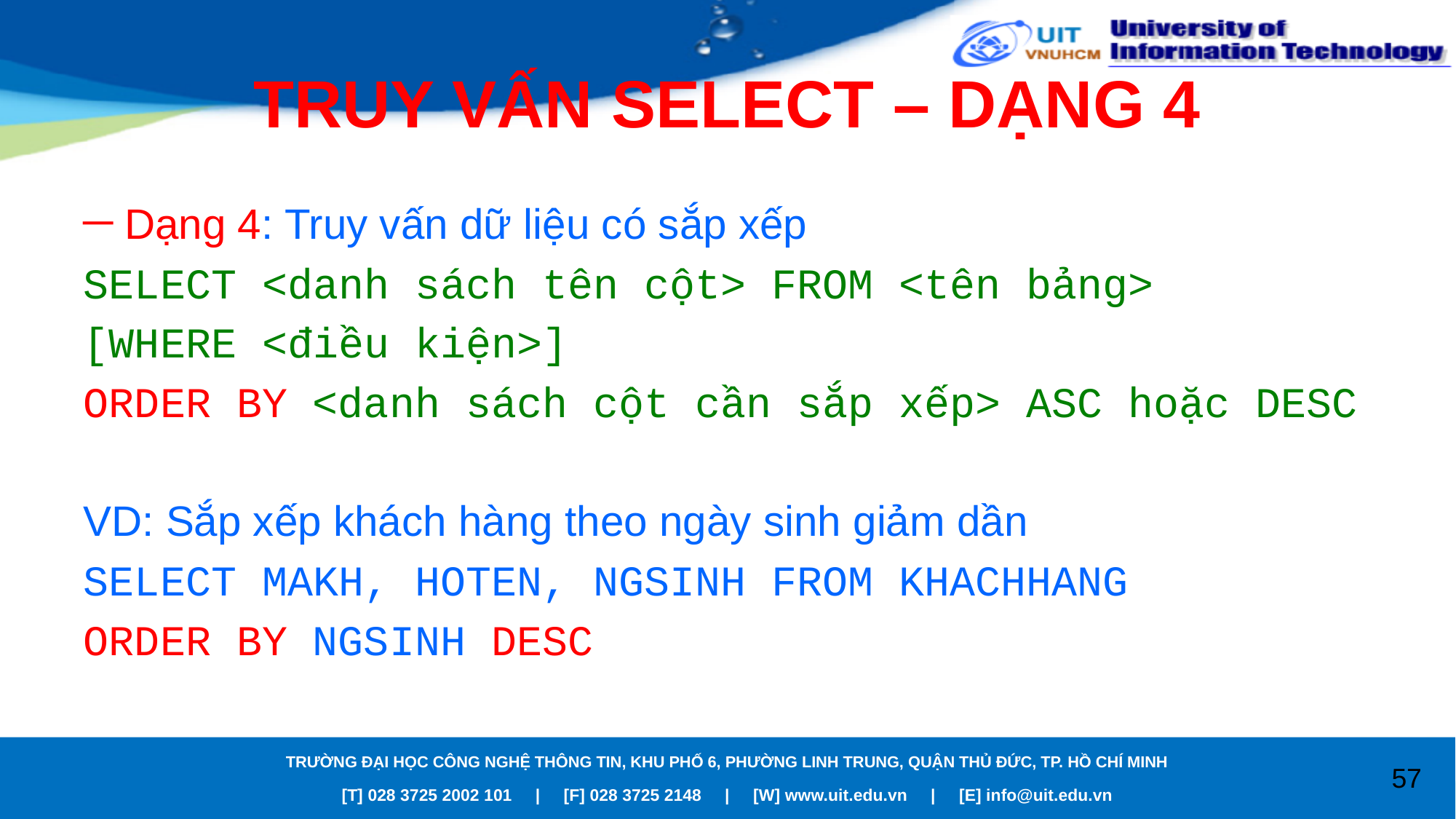

# TRUY VẤN SELECT – DẠNG 4
Dạng 4: Truy vấn dữ liệu có sắp xếp
SELECT <danh sách tên cột> FROM <tên bảng>
[WHERE <điều kiện>]
ORDER BY <danh sách cột cần sắp xếp> ASC hoặc DESC

VD: Sắp xếp khách hàng theo ngày sinh giảm dần
SELECT MAKH, HOTEN, NGSINH FROM KHACHHANG
ORDER BY NGSINH DESC